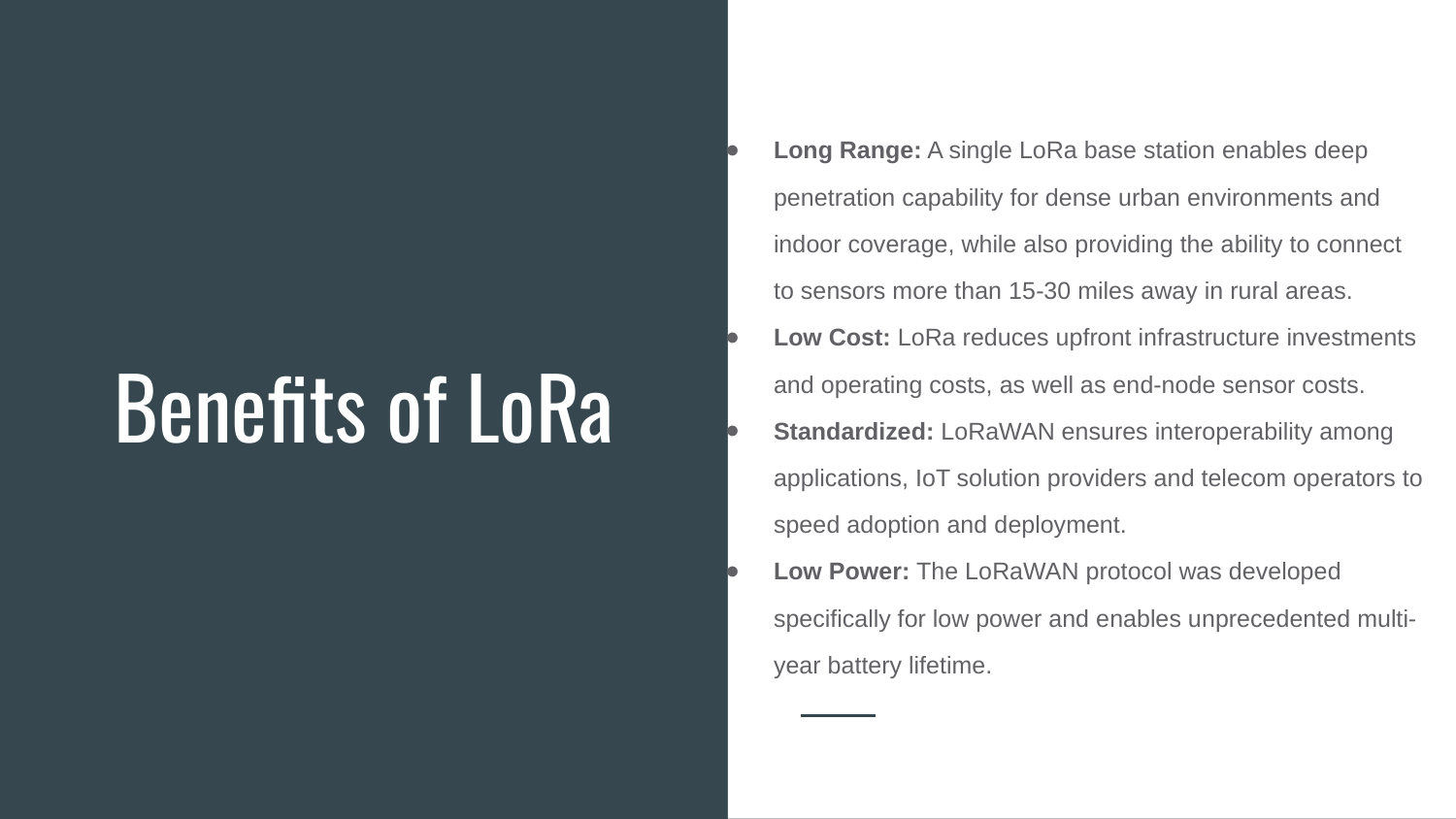

Long Range: A single LoRa base station enables deep penetration capability for dense urban environments and indoor coverage, while also providing the ability to connect to sensors more than 15-30 miles away in rural areas.
Low Cost: LoRa reduces upfront infrastructure investments and operating costs, as well as end-node sensor costs.
Standardized: LoRaWAN ensures interoperability among applications, IoT solution providers and telecom operators to speed adoption and deployment.
Low Power: The LoRaWAN protocol was developed specifically for low power and enables unprecedented multi-year battery lifetime.

# Benefits of LoRa